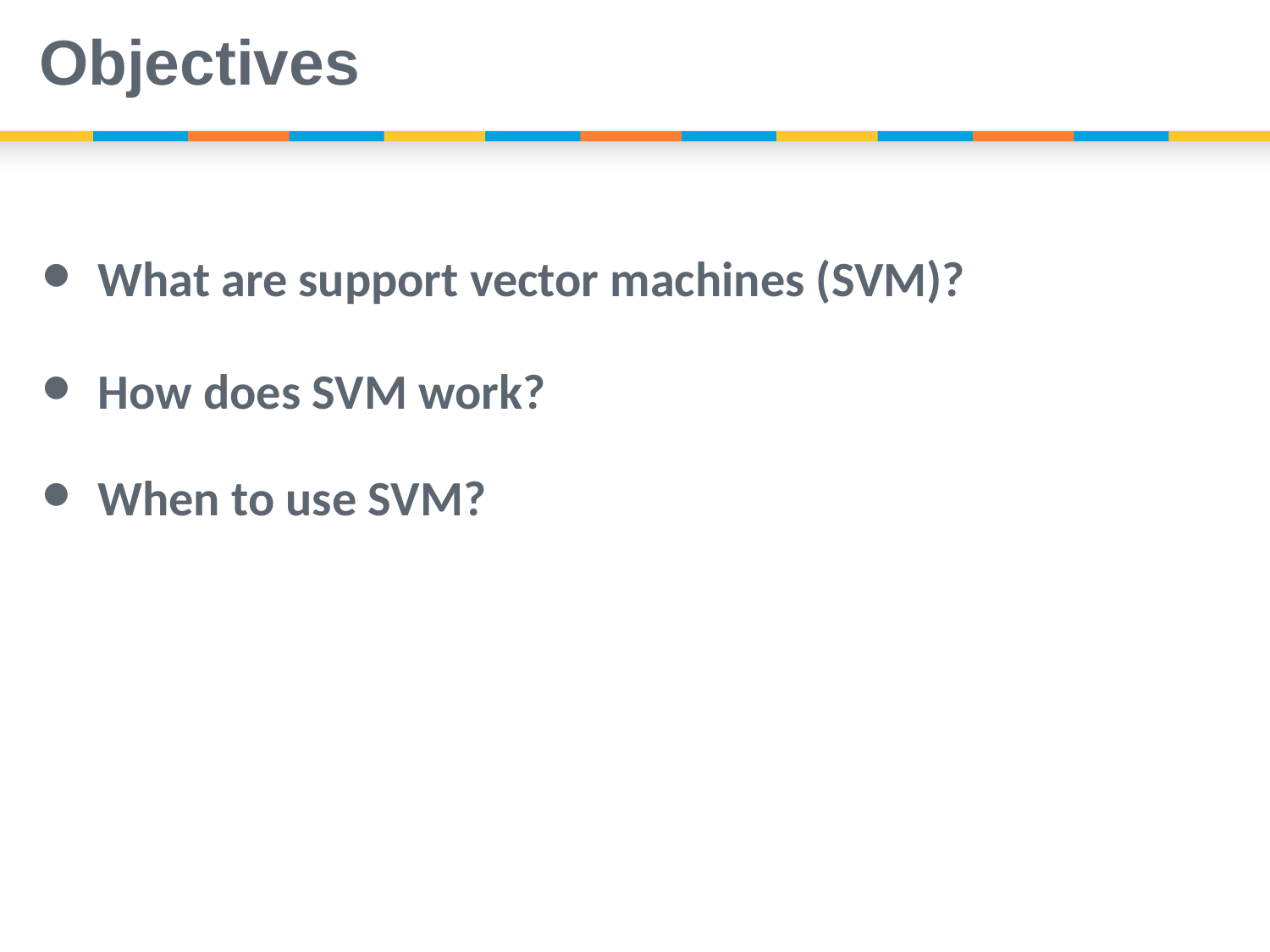

# Objectives
What are support vector machines (SVM)?
How does SVM work?
When to use SVM?